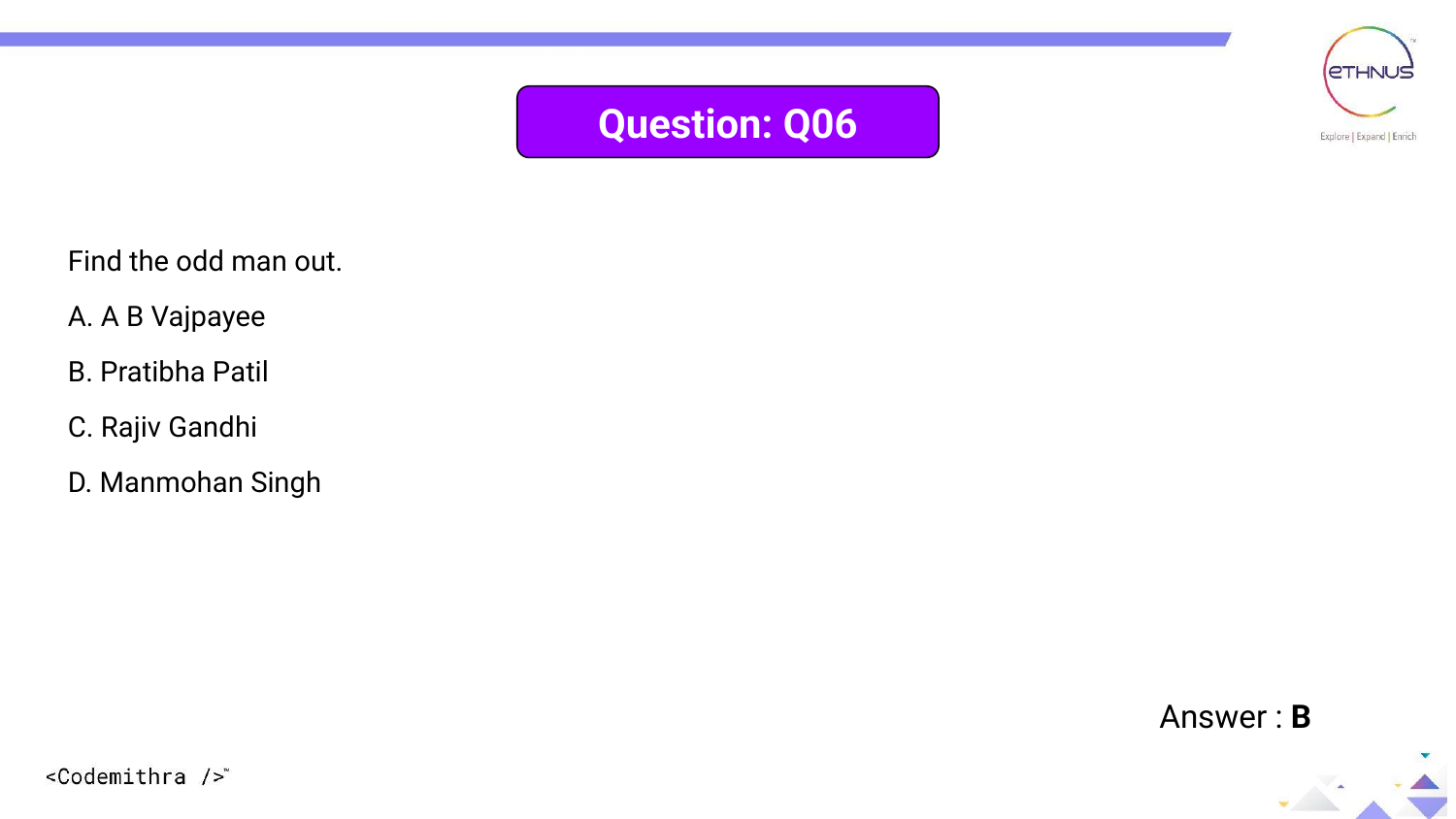

Question: Q06
Find the odd man out.
A. A B Vajpayee
B. Pratibha Patil
C. Rajiv Gandhi
D. Manmohan Singh
Answer : B